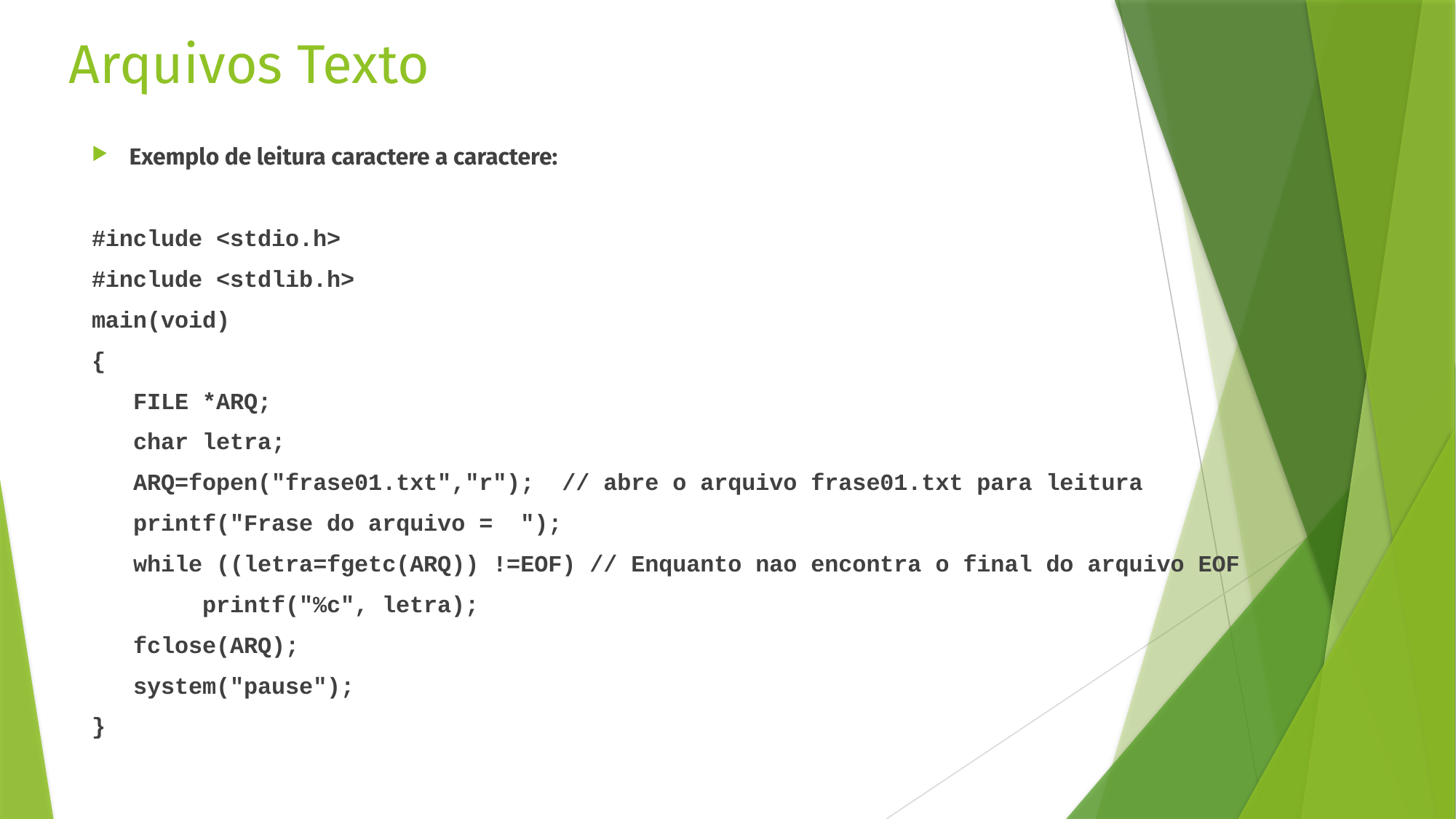

# Arquivos Texto
Exemplo de leitura caractere a caractere:

#include <stdio.h>
#include <stdlib.h>
main(void)
{
   FILE *ARQ;
   char letra;
   ARQ=fopen("frase01.txt","r");  // abre o arquivo frase01.txt para leitura
   printf("Frase do arquivo =  ");
   while ((letra=fgetc(ARQ)) !=EOF) // Enquanto nao encontra o final do arquivo EOF
        printf("%c", letra);
   fclose(ARQ);
   system("pause");
}